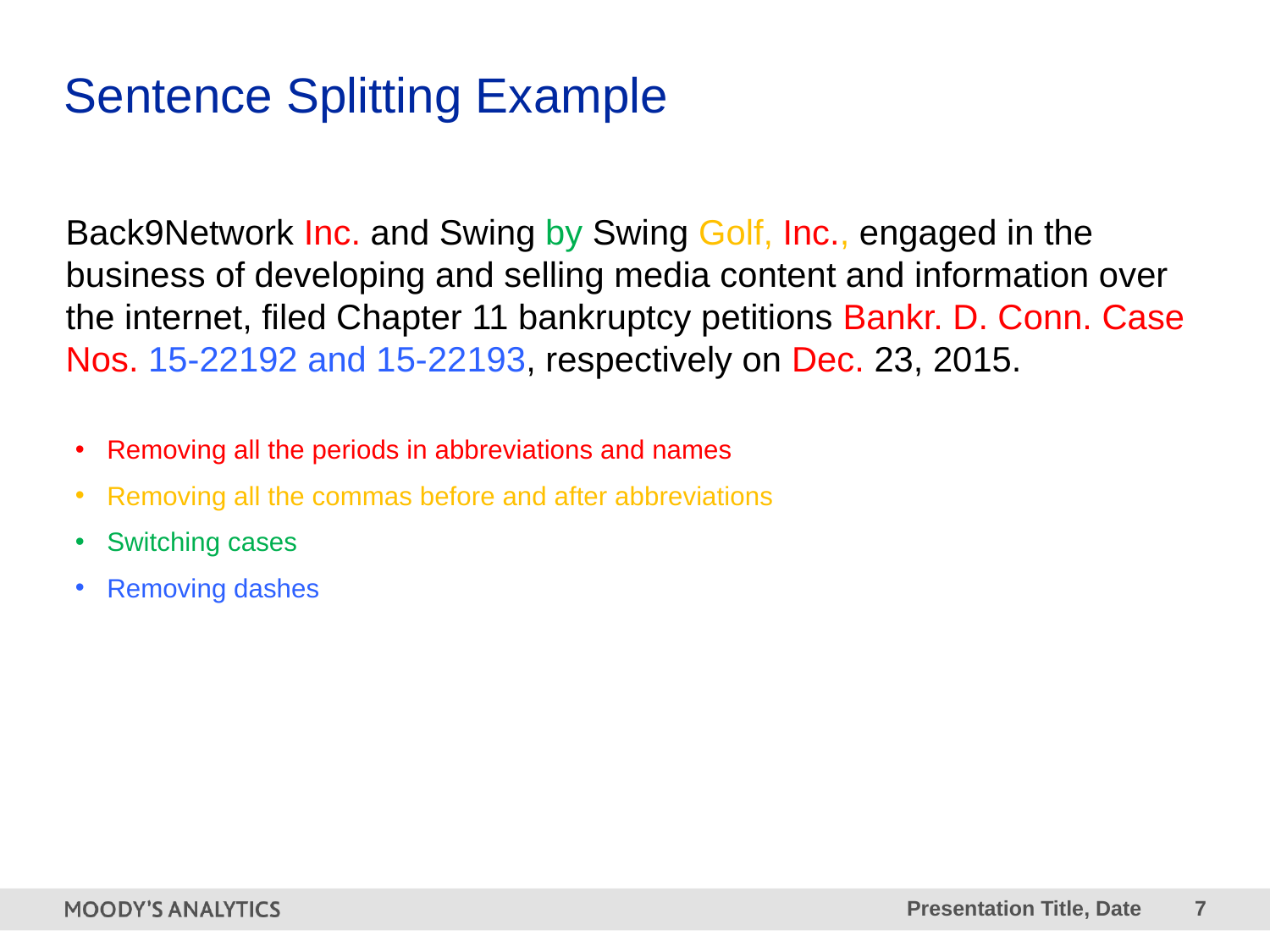

# Sentence Splitting Example
Back9Network Inc. and Swing by Swing Golf, Inc., engaged in the business of developing and selling media content and information over the internet, filed Chapter 11 bankruptcy petitions Bankr. D. Conn. Case Nos. 15-22192 and 15-22193, respectively on Dec. 23, 2015.
Removing all the periods in abbreviations and names
Removing all the commas before and after abbreviations
Switching cases
Removing dashes